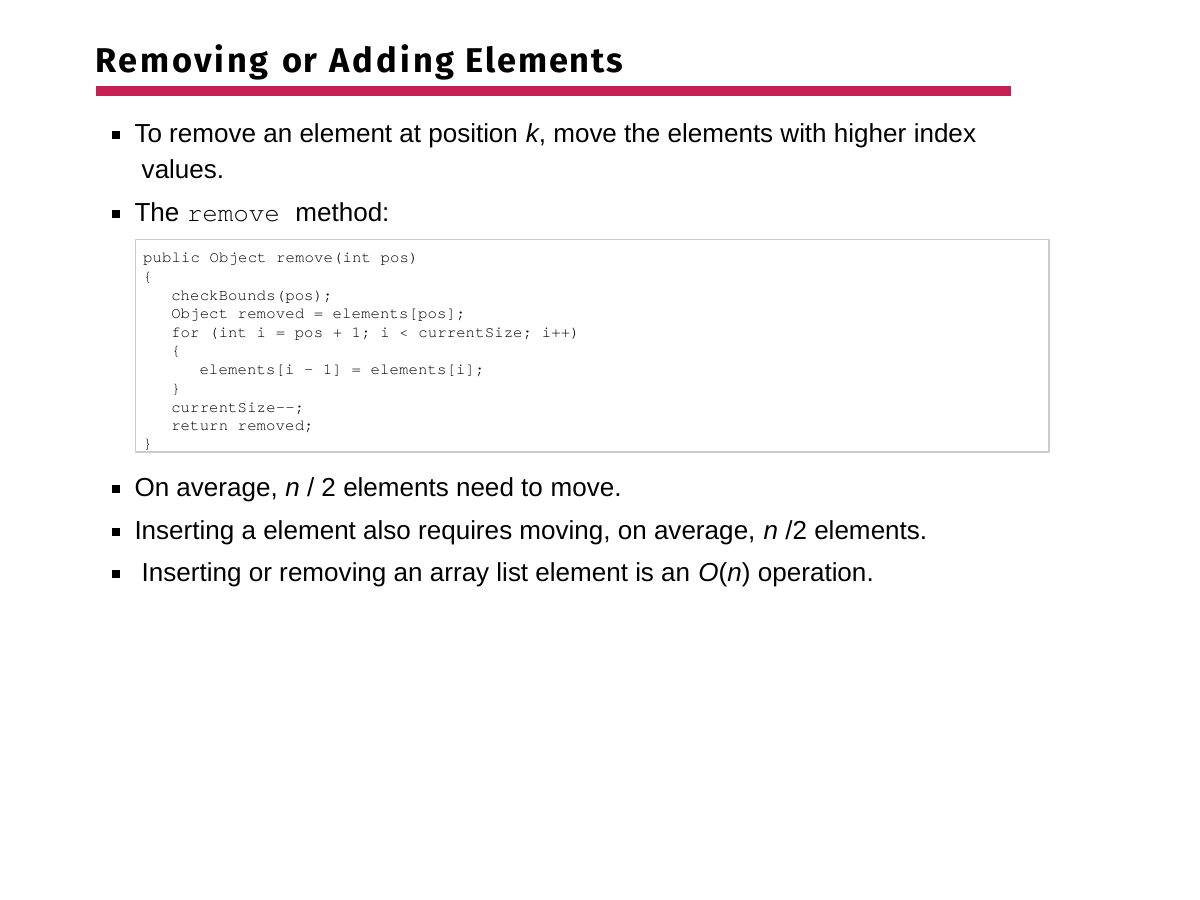

# Removing or Adding Elements
To remove an element at position k, move the elements with higher index  values.
The remove method:

public Object remove(int pos)
{
checkBounds(pos);
Object removed = elements[pos];
for (int i = pos + 1; i < currentSize; i++)
{
elements[i - 1] = elements[i];
}
currentSize--;  return removed;
}
On average, n / 2 elements need to move.
Inserting a element also requires moving, on average, n /2 elements.  Inserting or removing an array list element is an O(n) operation.